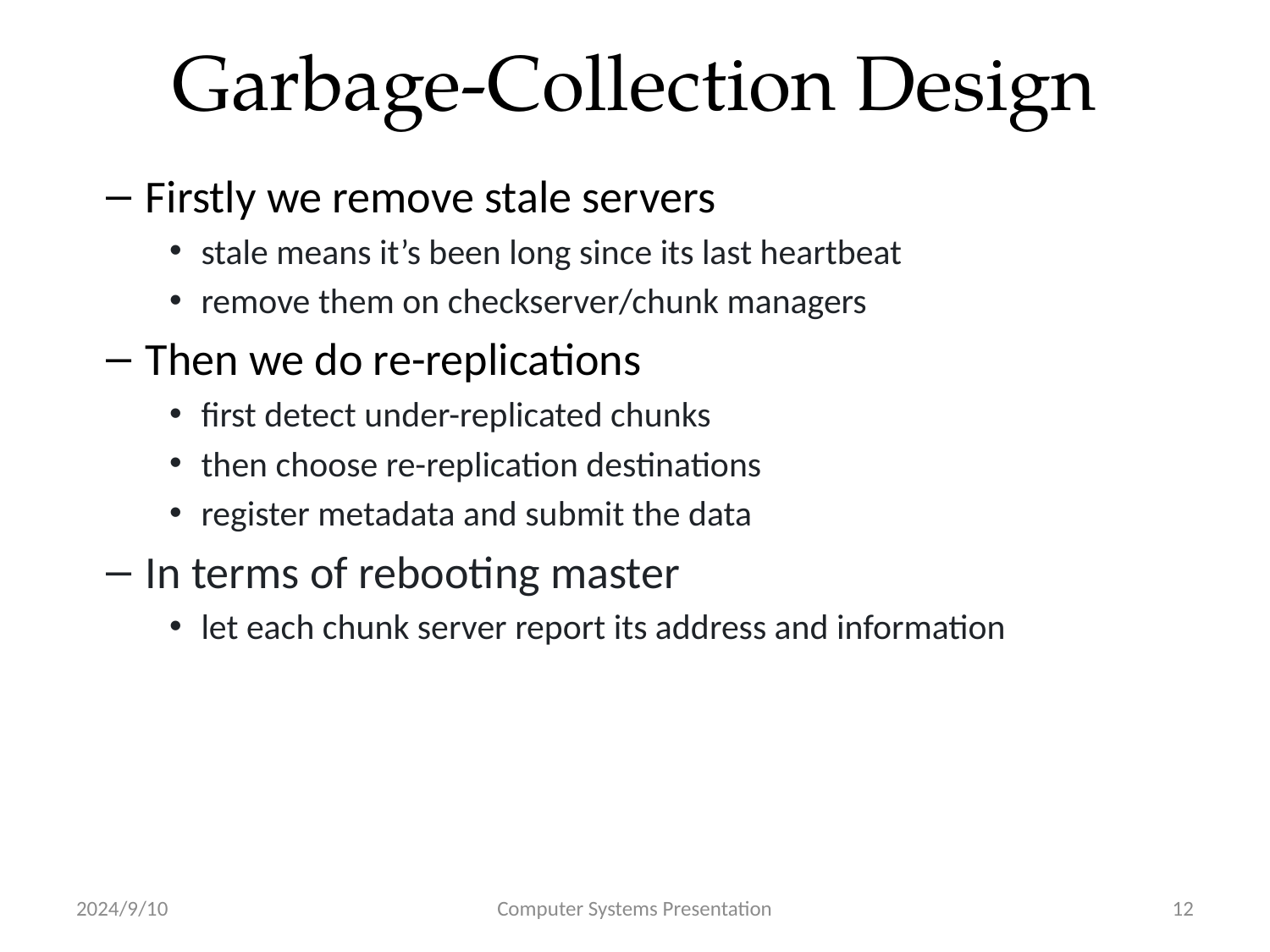

# Garbage-Collection Design

Firstly we remove stale servers
stale means it’s been long since its last heartbeat
remove them on checkserver/chunk managers
Then we do re-replications
first detect under-replicated chunks
then choose re-replication destinations
register metadata and submit the data
In terms of rebooting master
let each chunk server report its address and information
2024/9/10
Computer Systems Presentation
12